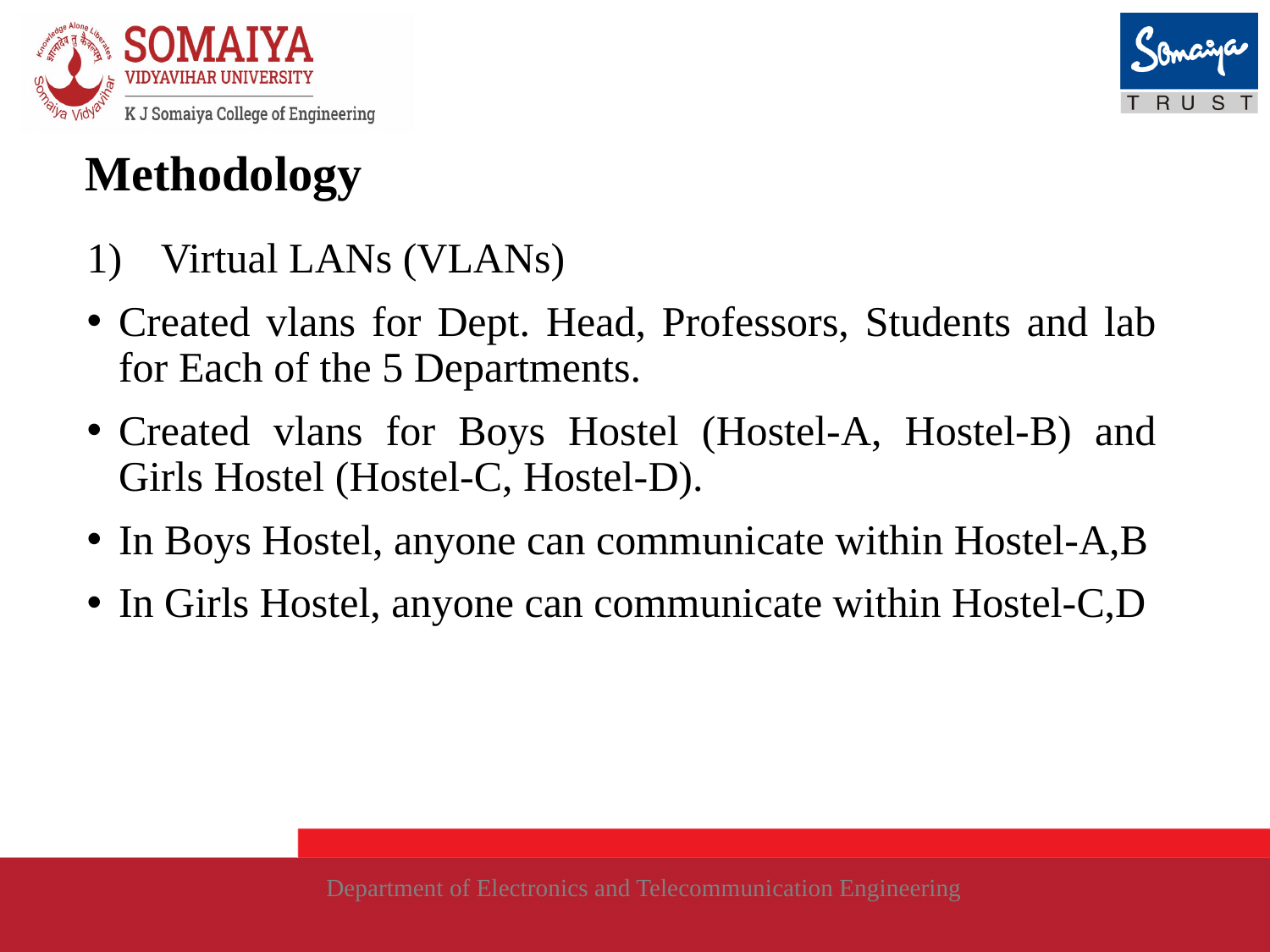

# Methodology
 Virtual LANs (VLANs)
Created vlans for Dept. Head, Professors, Students and lab for Each of the 5 Departments.
Created vlans for Boys Hostel (Hostel-A, Hostel-B) and Girls Hostel (Hostel-C, Hostel-D).
In Boys Hostel, anyone can communicate within Hostel-A,B
In Girls Hostel, anyone can communicate within Hostel-C,D

Department of Electronics and Telecommunication Engineering